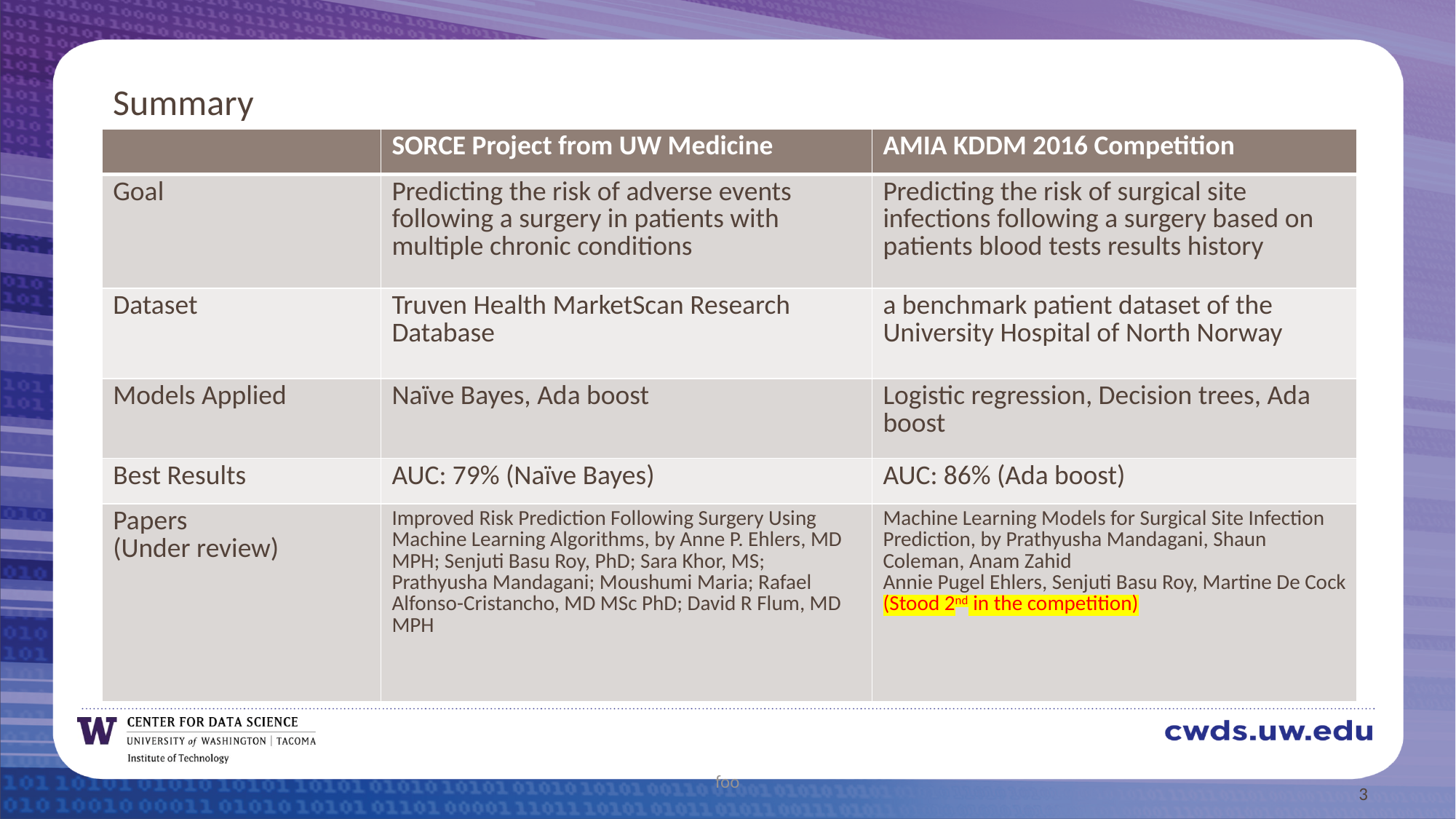

Summary
|  | SORCE Project from UW Medicine | AMIA KDDM 2016 Competition |
| --- | --- | --- |
| Goal | Predicting the risk of adverse events following a surgery in patients with multiple chronic conditions | Predicting the risk of surgical site infections following a surgery based on patients blood tests results history |
| Dataset | Truven Health MarketScan Research Database | a benchmark patient dataset of the University Hospital of North Norway |
| Models Applied | Naïve Bayes, Ada boost | Logistic regression, Decision trees, Ada boost |
| Best Results | AUC: 79% (Naïve Bayes) | AUC: 86% (Ada boost) |
| Papers (Under review) | Improved Risk Prediction Following Surgery Using Machine Learning Algorithms, by Anne P. Ehlers, MD MPH; Senjuti Basu Roy, PhD; Sara Khor, MS; Prathyusha Mandagani; Moushumi Maria; Rafael Alfonso-Cristancho, MD MSc PhD; David R Flum, MD MPH | Machine Learning Models for Surgical Site Infection Prediction, by Prathyusha Mandagani, Shaun Coleman, Anam Zahid Annie Pugel Ehlers, Senjuti Basu Roy, Martine De Cock (Stood 2nd in the competition) |
foo
3